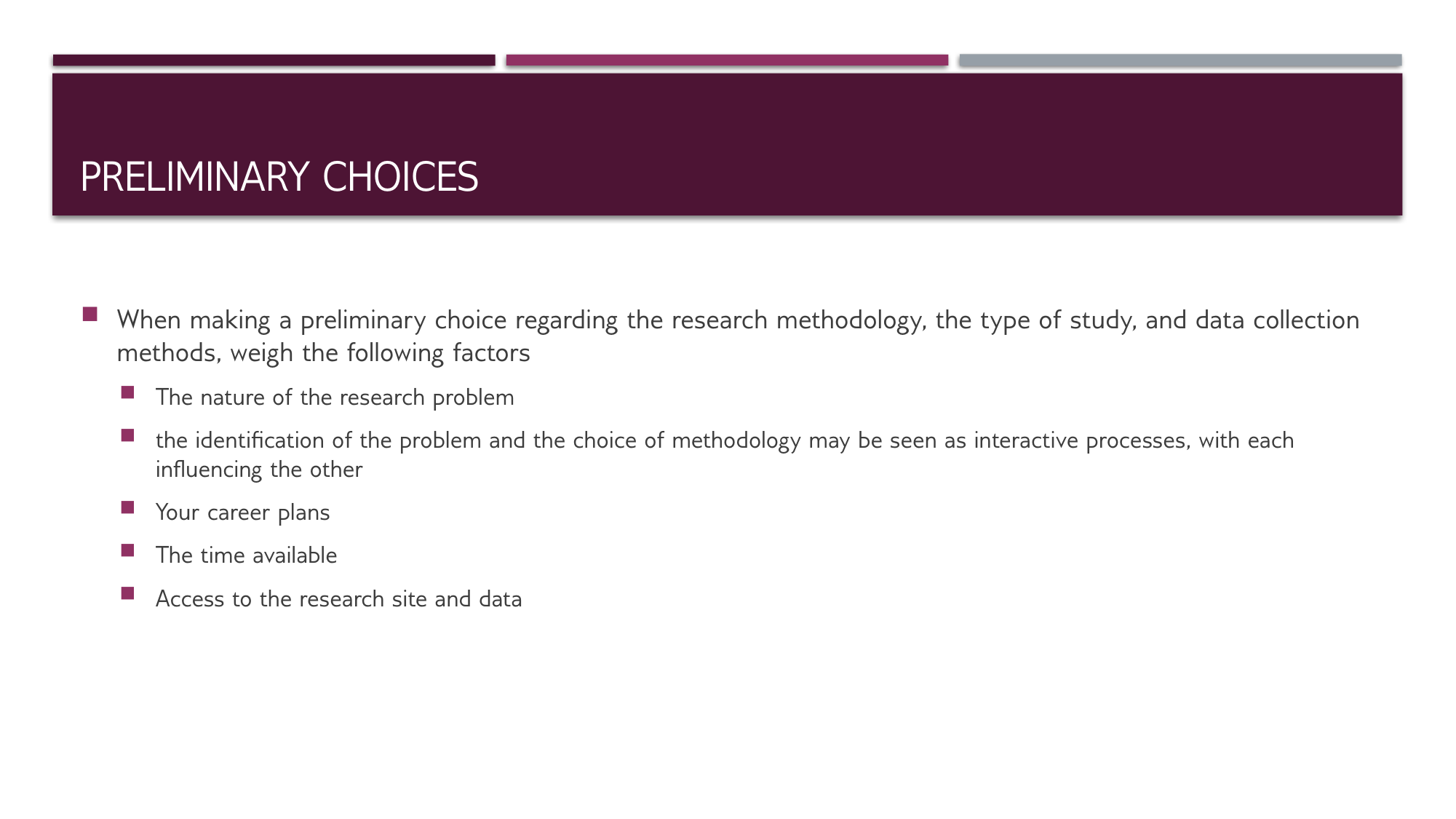

# Preliminary Choices
When making a preliminary choice regarding the research methodology, the type of study, and data collection methods, weigh the following factors
The nature of the research problem
the identification of the problem and the choice of methodology may be seen as interactive processes, with each influencing the other
Your career plans
The time available
Access to the research site and data